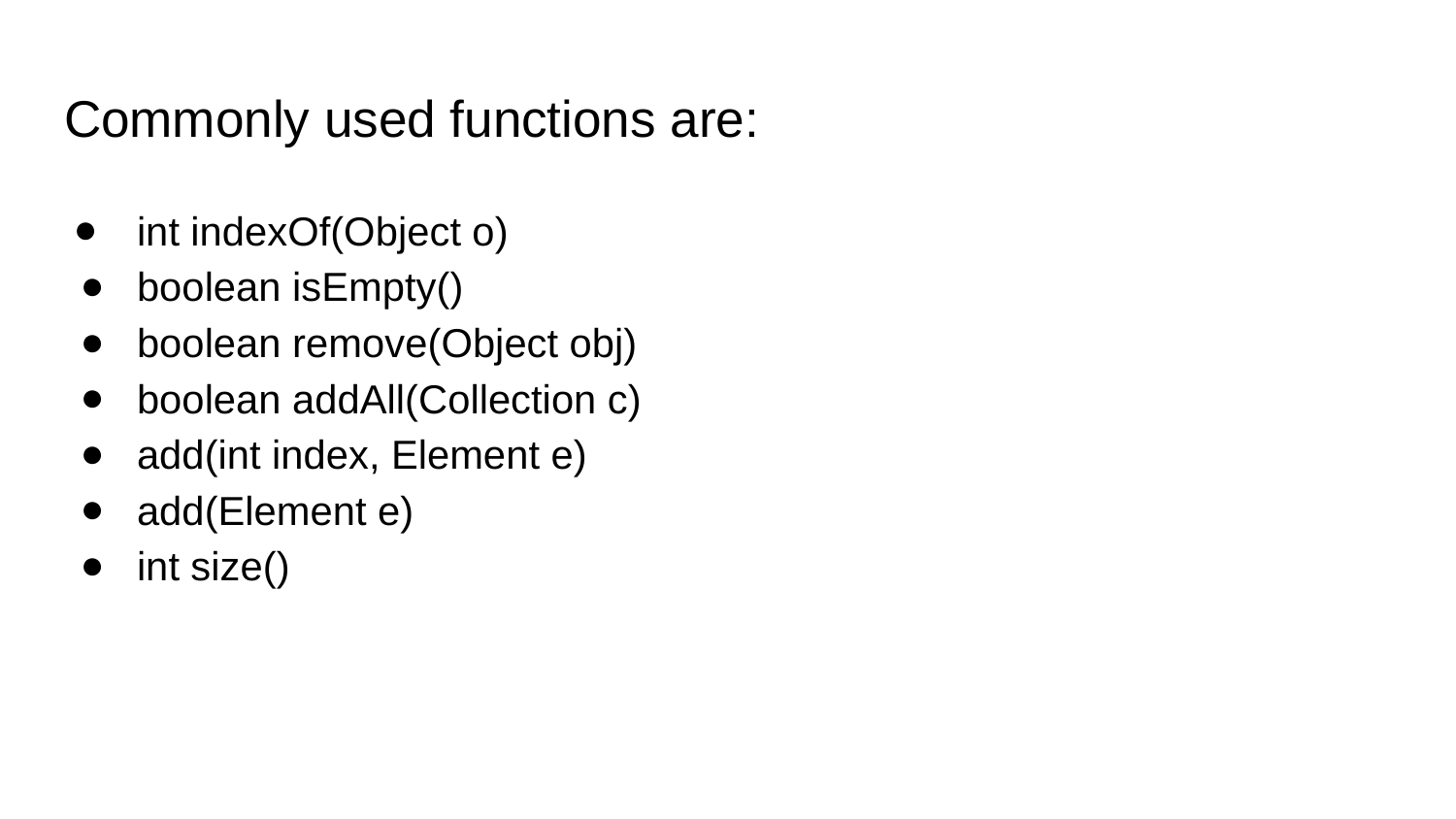

# Commonly used functions are:

int indexOf(Object o)
boolean isEmpty()
boolean remove(Object obj)
boolean addAll(Collection c)
add(int index, Element e)
add(Element e)
int size()